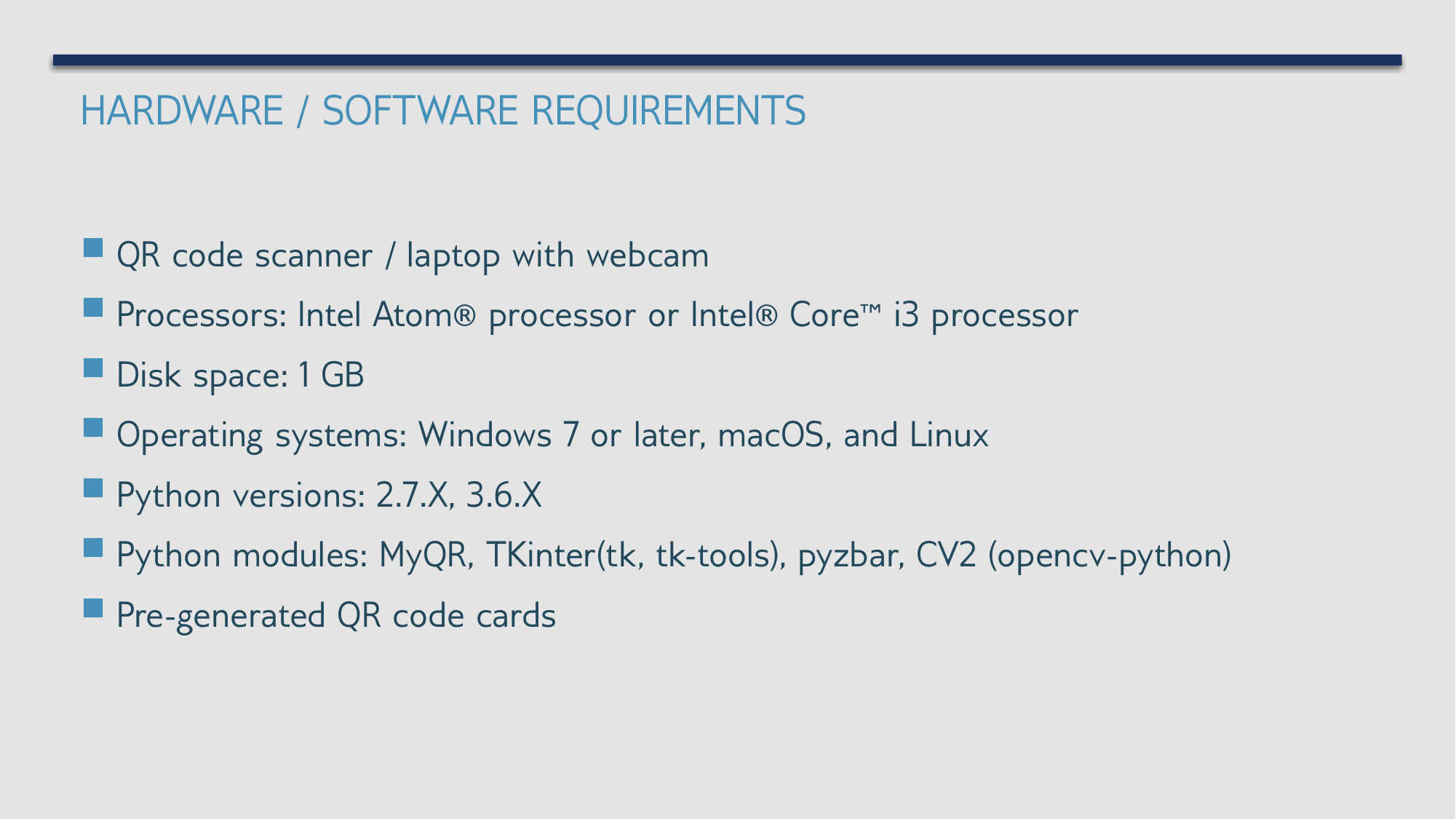

# Hardware / software requirements
QR code scanner / laptop with webcam
Processors: Intel Atom® processor or Intel® Core™ i3 processor
Disk space: 1 GB
Operating systems: Windows 7 or later, macOS, and Linux
Python versions: 2.7.X, 3.6.X
Python modules: MyQR, TKinter(tk, tk-tools), pyzbar, CV2 (opencv-python)
Pre-generated QR code cards